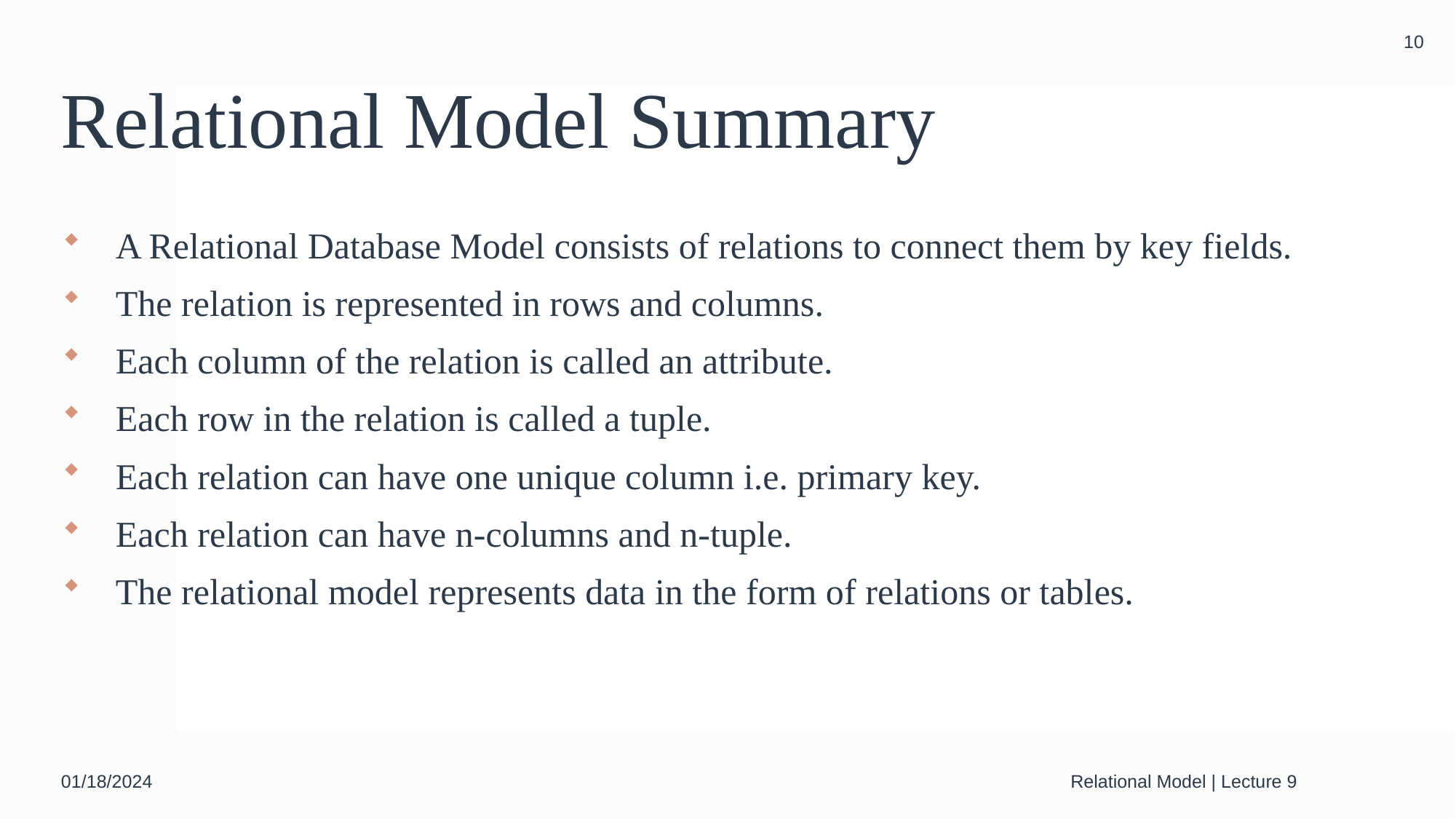

10
# Relational Model Summary
A Relational Database Model consists of relations to connect them by key fields.
The relation is represented in rows and columns.
Each column of the relation is called an attribute.
Each row in the relation is called a tuple.
Each relation can have one unique column i.e. primary key.
Each relation can have n-columns and n-tuple.
The relational model represents data in the form of relations or tables.
01/18/2024
Relational Model | Lecture 9